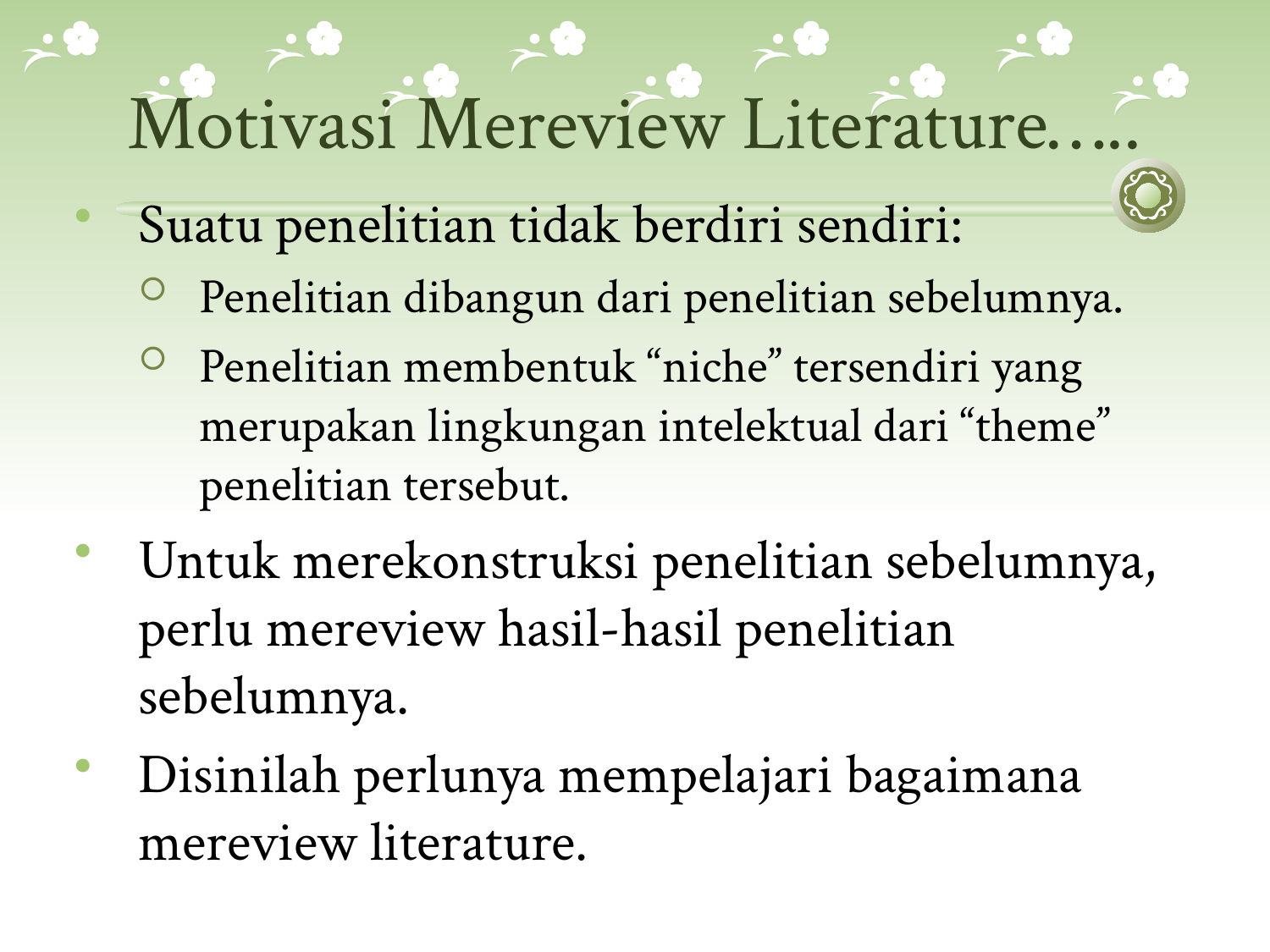

# Motivasi Mereview Literature…..
Suatu penelitian tidak berdiri sendiri:
Penelitian dibangun dari penelitian sebelumnya.
Penelitian membentuk “niche” tersendiri yang merupakan lingkungan intelektual dari “theme” penelitian tersebut.
Untuk merekonstruksi penelitian sebelumnya, perlu mereview hasil-hasil penelitian sebelumnya.
Disinilah perlunya mempelajari bagaimana mereview literature.